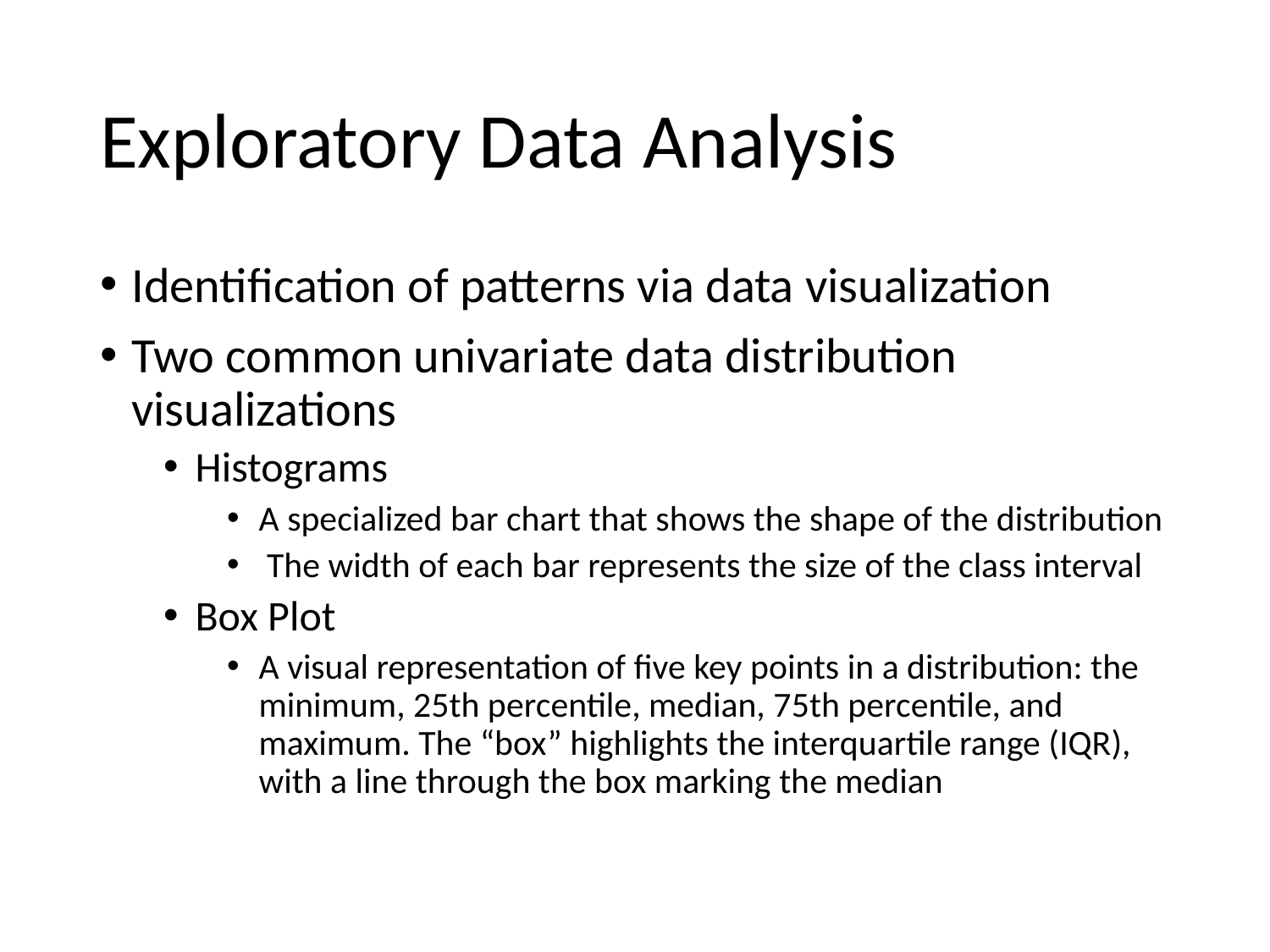

# Exploratory Data Analysis
Identification of patterns via data visualization
Two common univariate data distribution visualizations
Histograms
A specialized bar chart that shows the shape of the distribution
 The width of each bar represents the size of the class interval
Box Plot
A visual representation of five key points in a distribution: the minimum, 25th percentile, median, 75th percentile, and maximum. The “box” highlights the interquartile range (IQR), with a line through the box marking the median